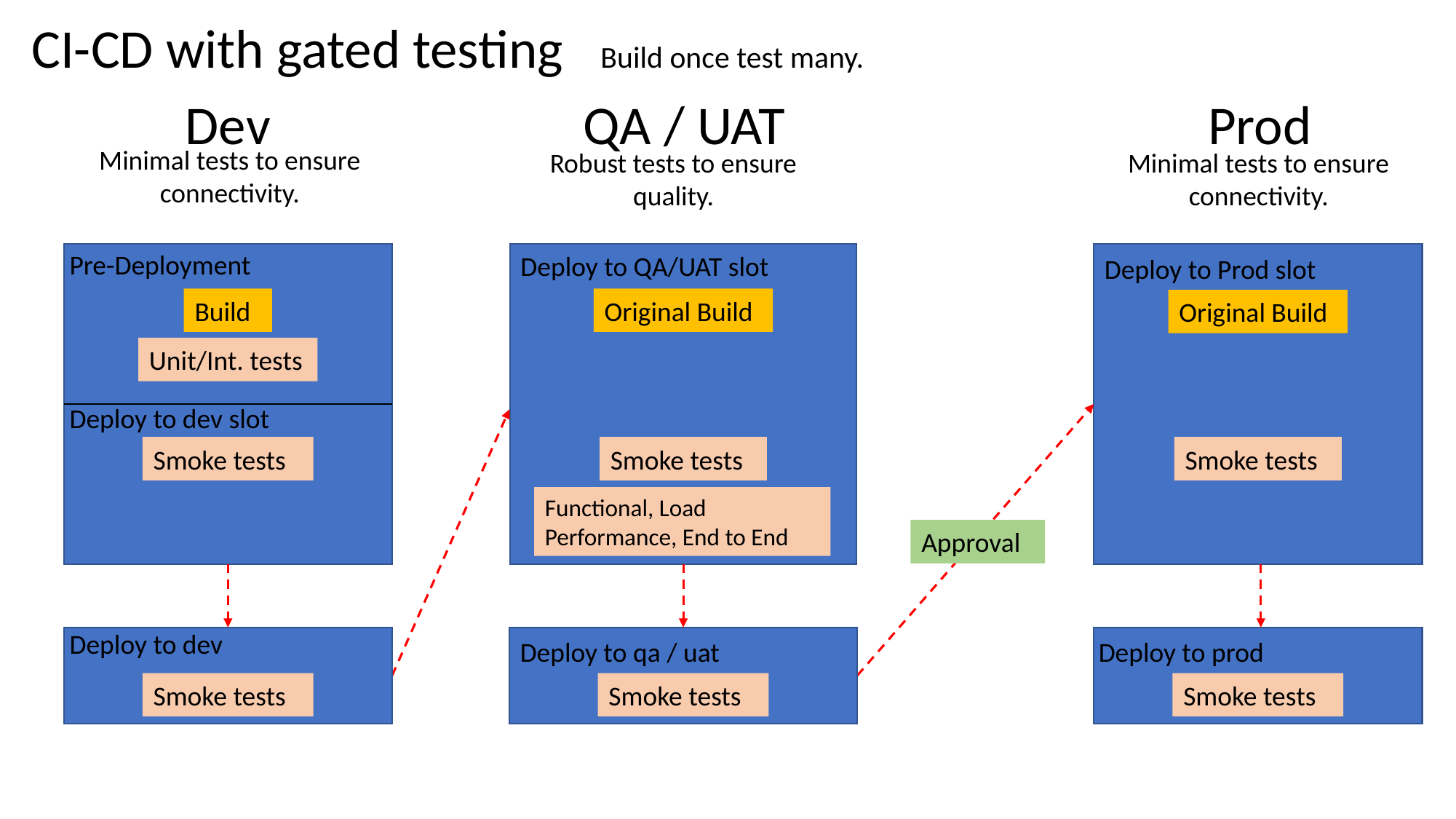

CI-CD with gated testing   Build once test many.
Dev
QA / UAT
Prod
Minimal tests to ensure connectivity.
Robust tests to ensure quality.
Minimal tests to ensure connectivity.
Pre-Deployment
Deploy to QA/UAT slot

Deploy to Prod slot
Build
Original Build
Original Build
Unit/Int. tests
Deploy to dev slot
Smoke tests
Smoke tests
Smoke tests
Functional, Load
Performance, End to End
Approval
Deploy to dev

Deploy to qa / uat
Deploy to prod
Smoke tests
Smoke tests
Smoke tests